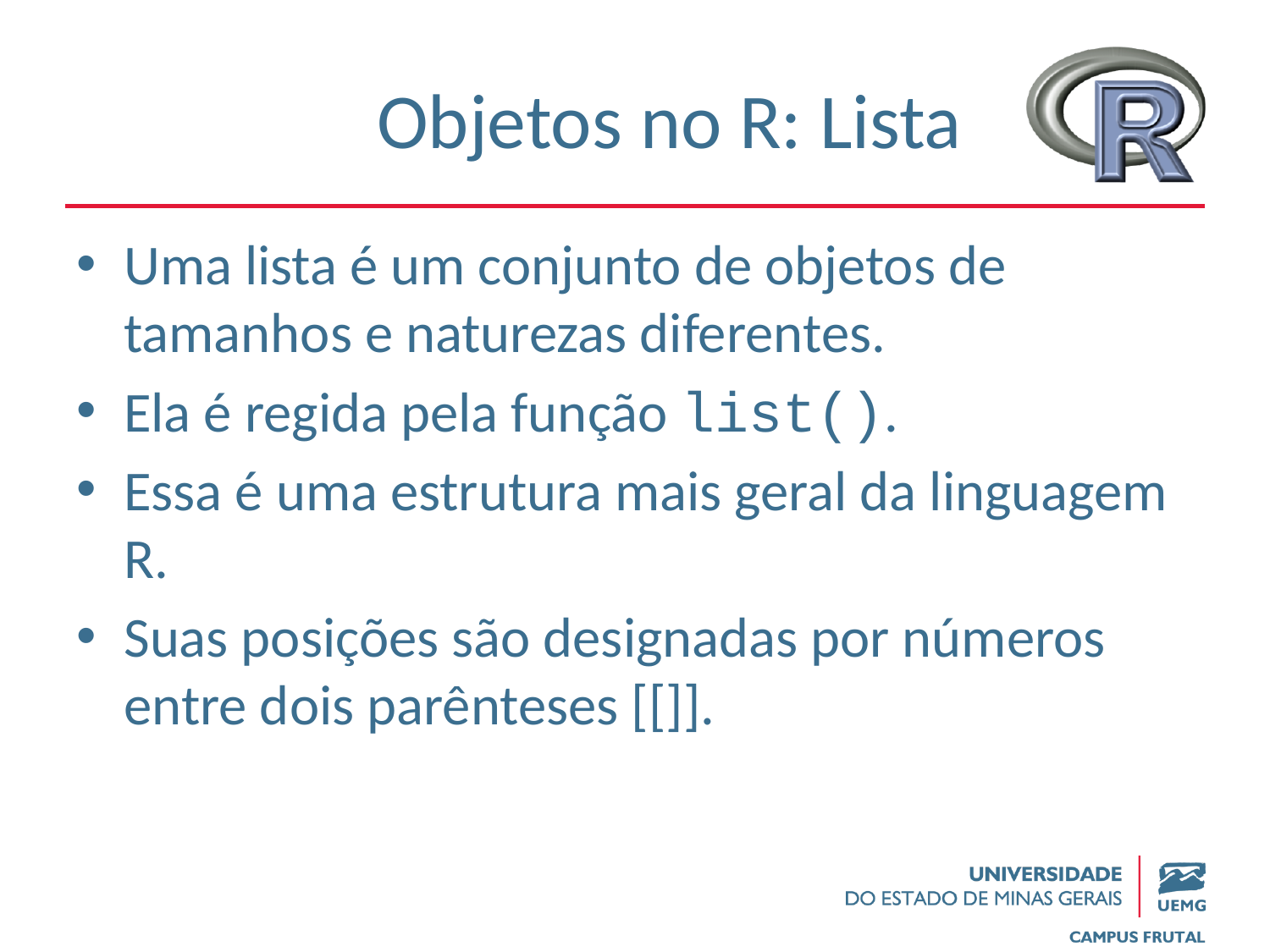

# Objetos no R: Lista
Uma lista é um conjunto de objetos de tamanhos e naturezas diferentes.
Ela é regida pela função list().
Essa é uma estrutura mais geral da linguagem R.
Suas posições são designadas por números entre dois parênteses [[]].